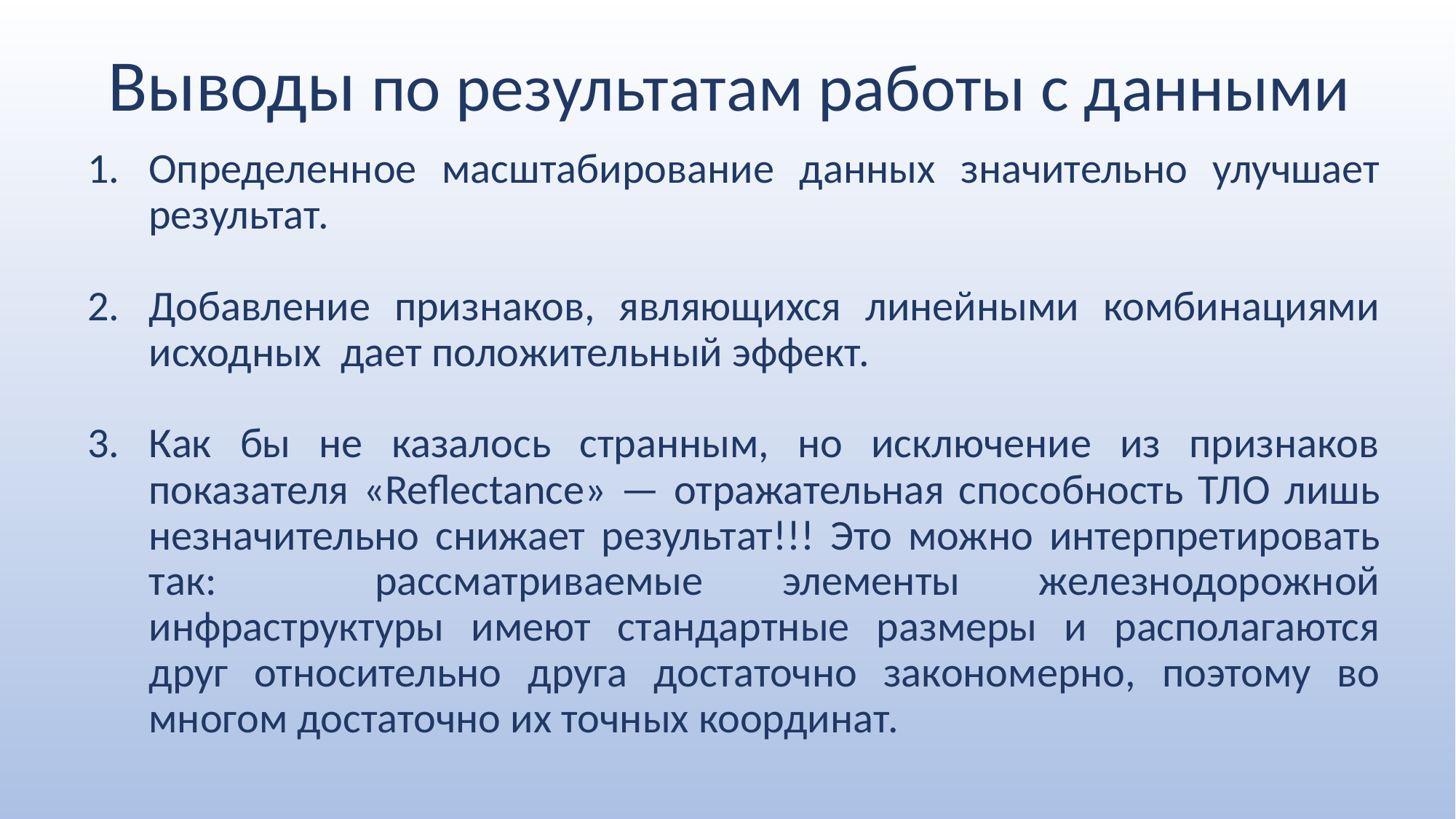

# Выводы по результатам работы с данными

Определенное масштабирование данных значительно улучшает результат.

Добавление признаков, являющихся линейными комбинациями исходных  дает положительный эффект.

Как бы не казалось странным, но исключение из признаков показателя «Reflectance» — отражательная способность ТЛО лишь незначительно снижает результат!!! Это можно интерпретировать так:  рассматриваемые элементы железнодорожной инфраструктуры имеют стандартные размеры и располагаются друг относительно друга достаточно закономерно, поэтому во многом достаточно их точных координат.